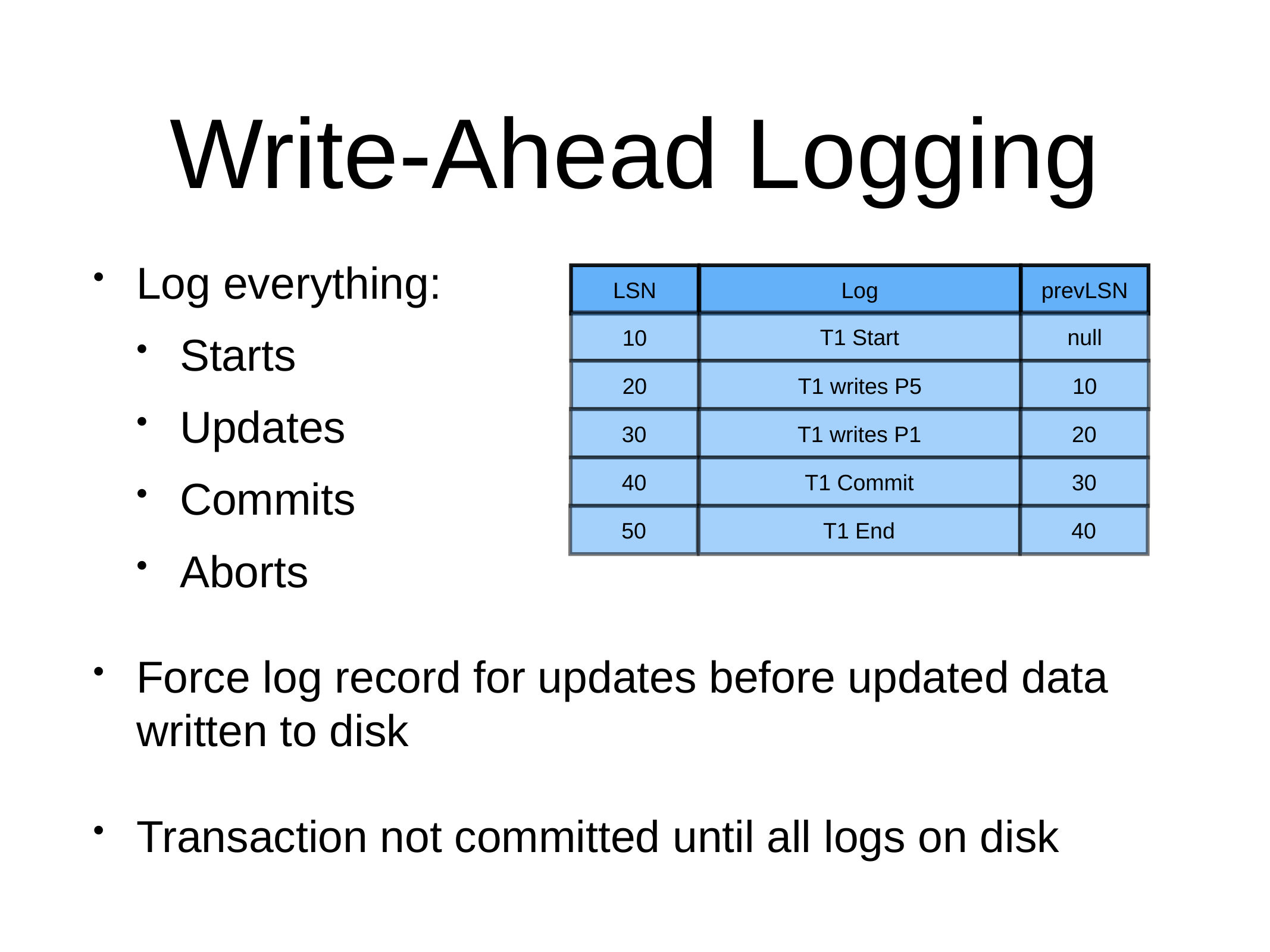

# Write-Ahead Logging
Log everything:
Starts
Updates
Commits
Aborts
Force log record for updates before updated data written to disk
Transaction not committed until all logs on disk

LSN
Log
prevLSN

T1 Start
null
10

20
T1 writes P5
10

30
T1 writes P1
20

40
T1 Commit
30

50
T1 End
40